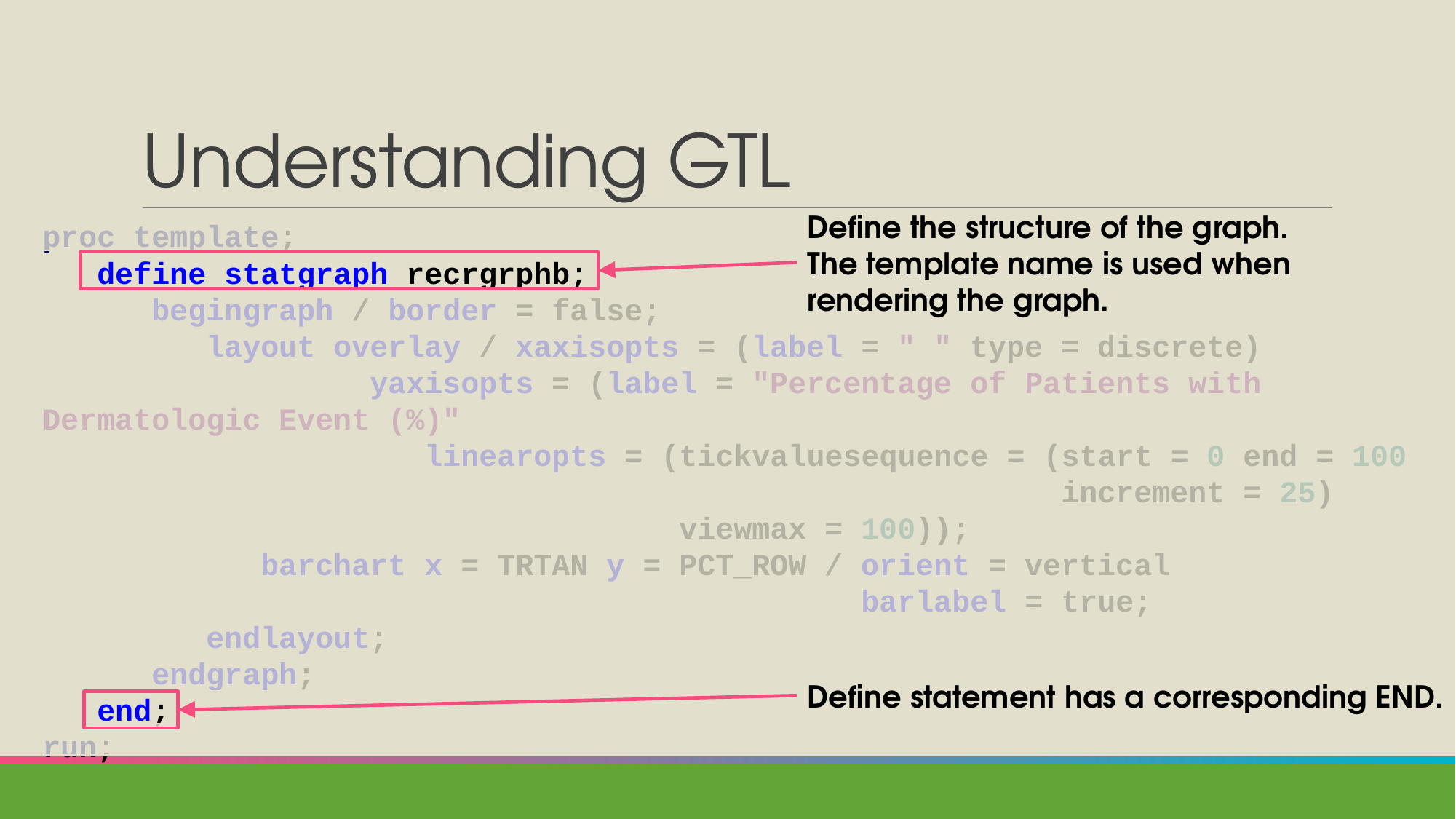

# Understanding GTL
Define the structure of the graph.
The template name is used when rendering the graph.
proc template;
   define statgraph recrgrphb;
      begingraph / border = false;
         layout overlay / xaxisopts = (label = " " type = discrete)
                  yaxisopts = (label = "Percentage of Patients with Dermatologic Event (%)"
                     linearopts = (tickvaluesequence = (start = 0 end = 100
                                                        increment = 25)
                                   viewmax = 100));
            barchart x = TRTAN y = PCT_ROW / orient = vertical
                                             barlabel = true;
         endlayout;
      endgraph;
   end;
run;

Define statement has a corresponding END.